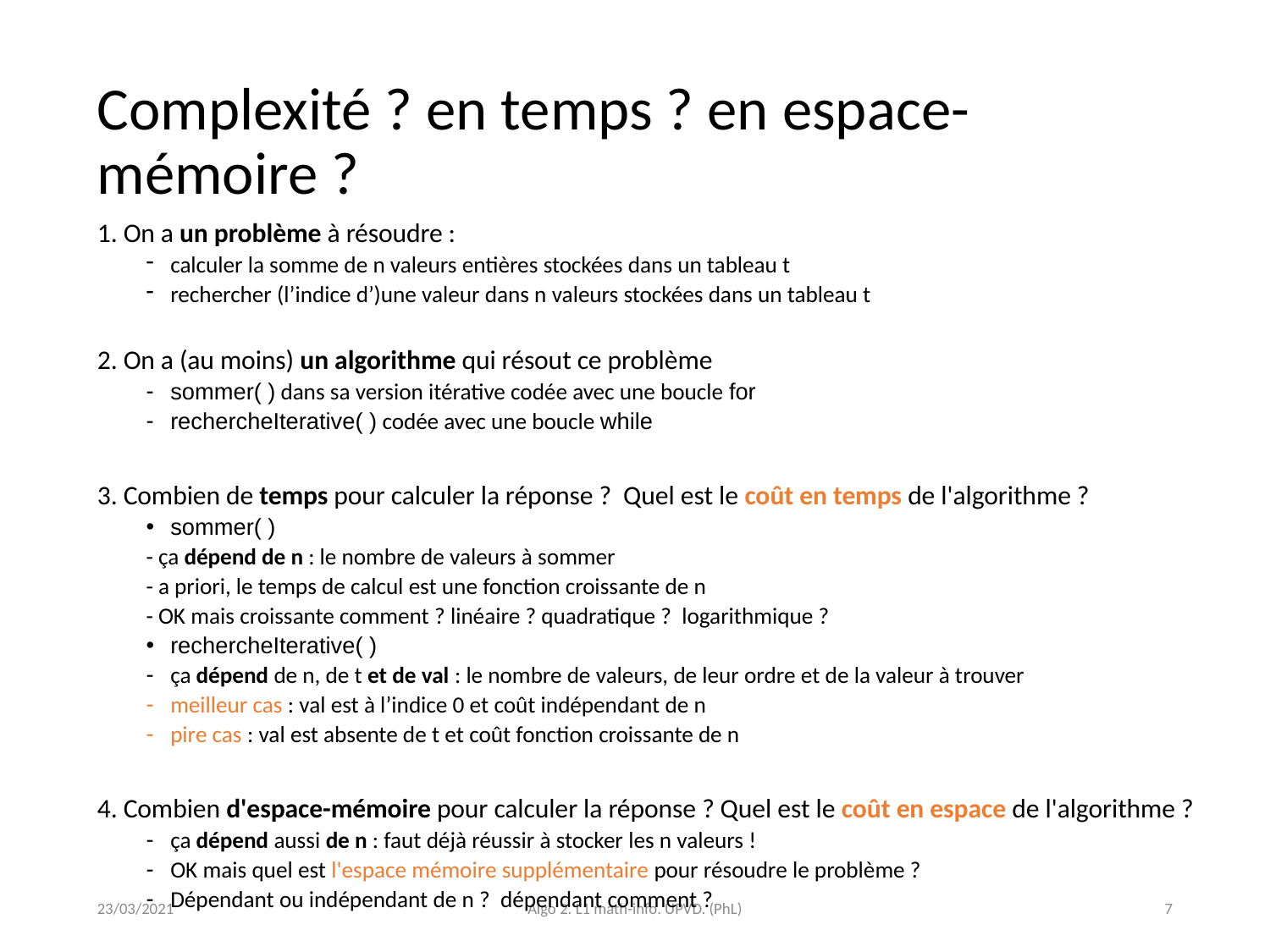

# Complexité ? en temps ? en espace-mémoire ?
1. On a un problème à résoudre :
calculer la somme de n valeurs entières stockées dans un tableau t
rechercher (l’indice d’)une valeur dans n valeurs stockées dans un tableau t

2. On a (au moins) un algorithme qui résout ce problème
sommer( ) dans sa version itérative codée avec une boucle for
rechercheIterative( ) codée avec une boucle while

3. Combien de temps pour calculer la réponse ?  Quel est le coût en temps de l'algorithme ?
sommer( )
- ça dépend de n : le nombre de valeurs à sommer
- a priori, le temps de calcul est une fonction croissante de n
- OK mais croissante comment ? linéaire ? quadratique ?  logarithmique ?
rechercheIterative( )
ça dépend de n, de t et de val : le nombre de valeurs, de leur ordre et de la valeur à trouver
meilleur cas : val est à l’indice 0 et coût indépendant de n
pire cas : val est absente de t et coût fonction croissante de n

4. Combien d'espace-mémoire pour calculer la réponse ? Quel est le coût en espace de l'algorithme ?
ça dépend aussi de n : faut déjà réussir à stocker les n valeurs !
OK mais quel est l'espace mémoire supplémentaire pour résoudre le problème ?
Dépendant ou indépendant de n ?  dépendant comment ?
23/03/2021
Algo 2. L1 math-info. UPVD. (PhL)
7